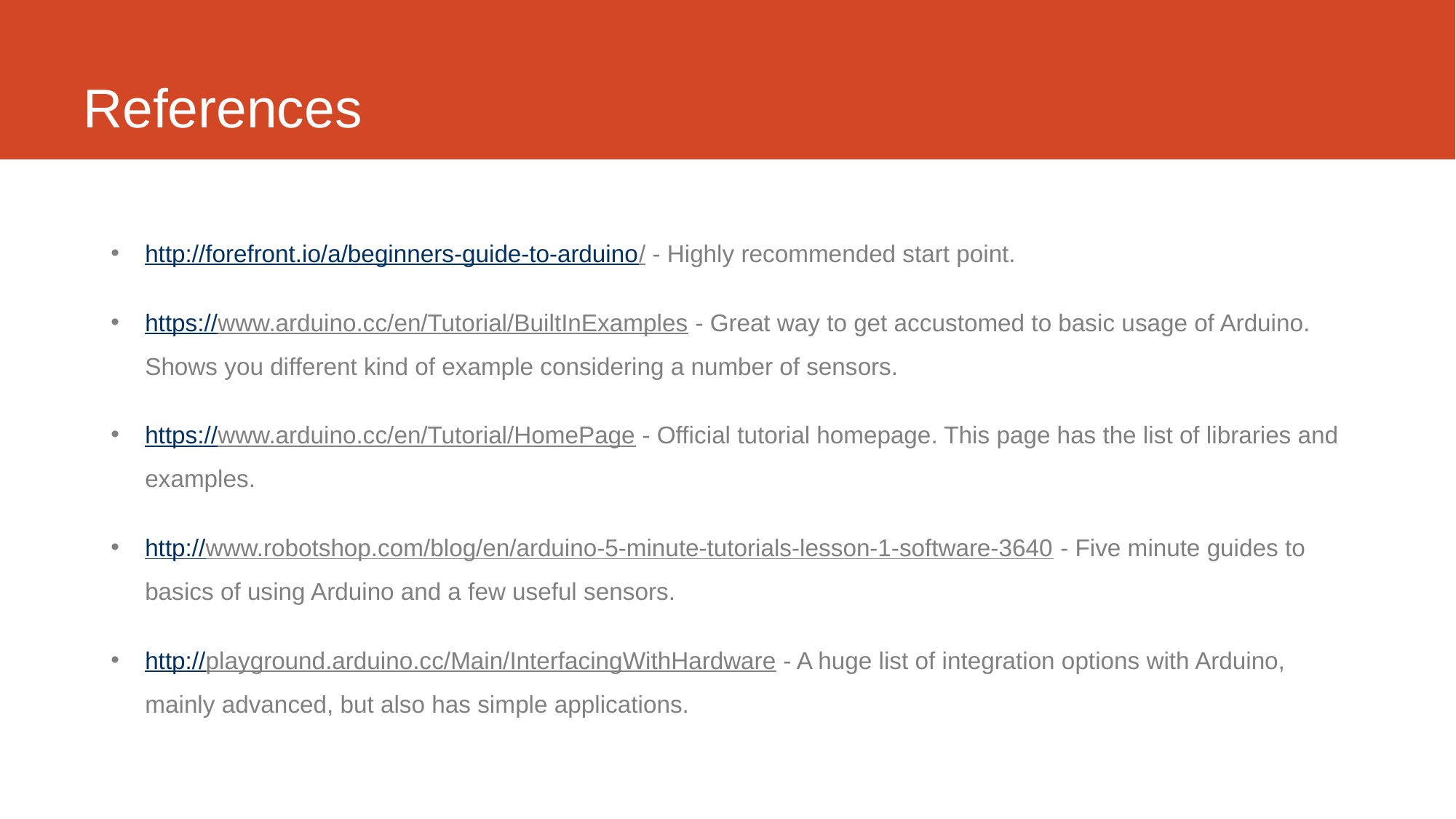

# References
http://forefront.io/a/beginners-guide-to-arduino/ - Highly recommended start point.
https://www.arduino.cc/en/Tutorial/BuiltInExamples - Great way to get accustomed to basic usage of Arduino. Shows you different kind of example considering a number of sensors.
https://www.arduino.cc/en/Tutorial/HomePage - Official tutorial homepage. This page has the list of libraries and examples.
http://www.robotshop.com/blog/en/arduino-5-minute-tutorials-lesson-1-software-3640 - Five minute guides to basics of using Arduino and a few useful sensors.
http://playground.arduino.cc/Main/InterfacingWithHardware - A huge list of integration options with Arduino, mainly advanced, but also has simple applications.